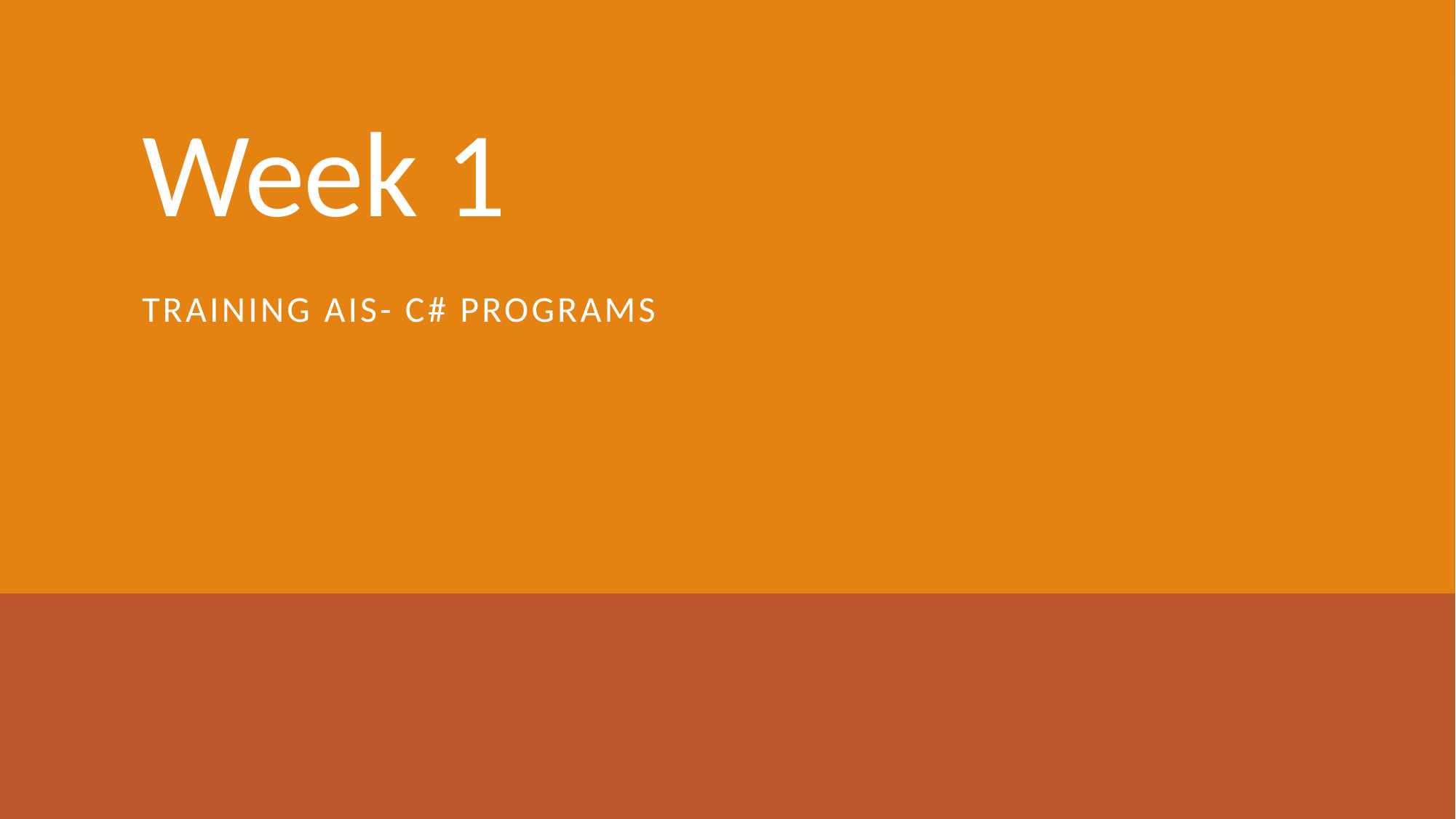

# Week 1
Training AIS- C# Programs